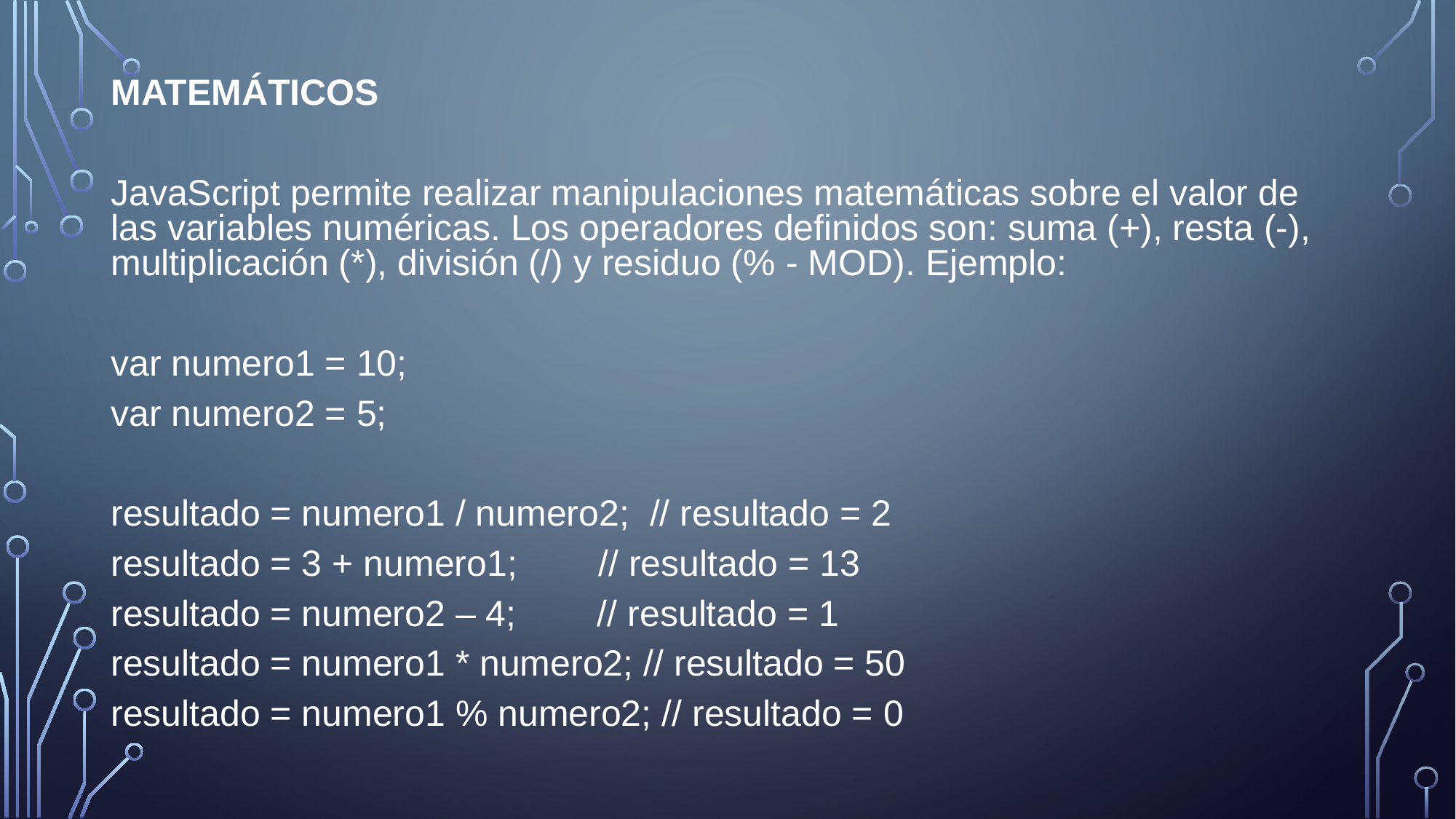

MATEMÁTICOS

JavaScript permite realizar manipulaciones matemáticas sobre el valor de las variables numéricas. Los operadores definidos son: suma (+), resta (-), multiplicación (*), división (/) y residuo (% - MOD). Ejemplo:

var numero1 = 10;
var numero2 = 5;

resultado = numero1 / numero2;  // resultado = 2
resultado = 3 + numero1;        // resultado = 13
resultado = numero2 – 4;        // resultado = 1
resultado = numero1 * numero2; // resultado = 50
resultado = numero1 % numero2; // resultado = 0